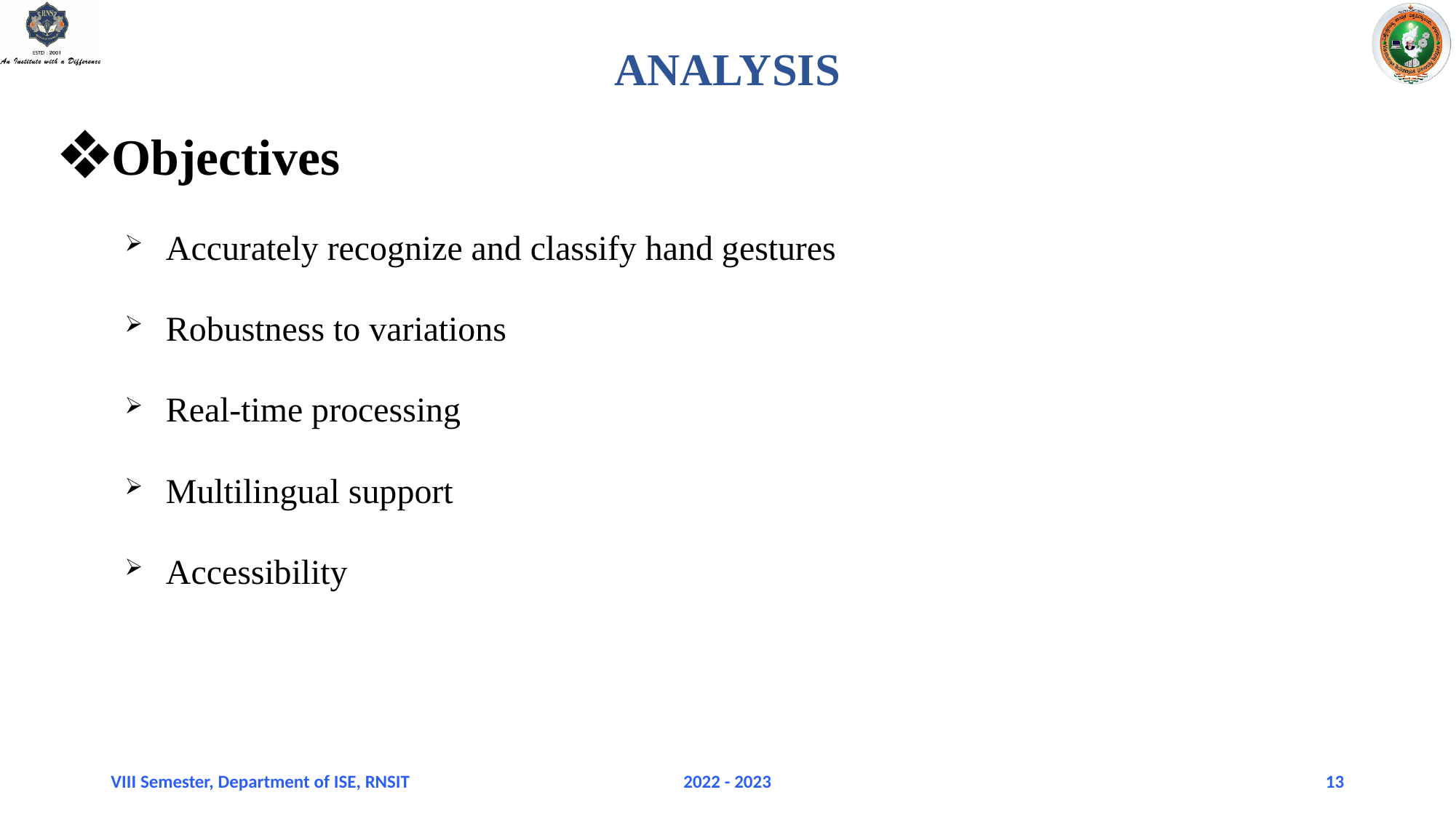

Analysis
Objectives
Accurately recognize and classify hand gestures
Robustness to variations
Real-time processing
Multilingual support
Accessibility
VIII Semester, Department of ISE, RNSIT
2022 - 2023
13